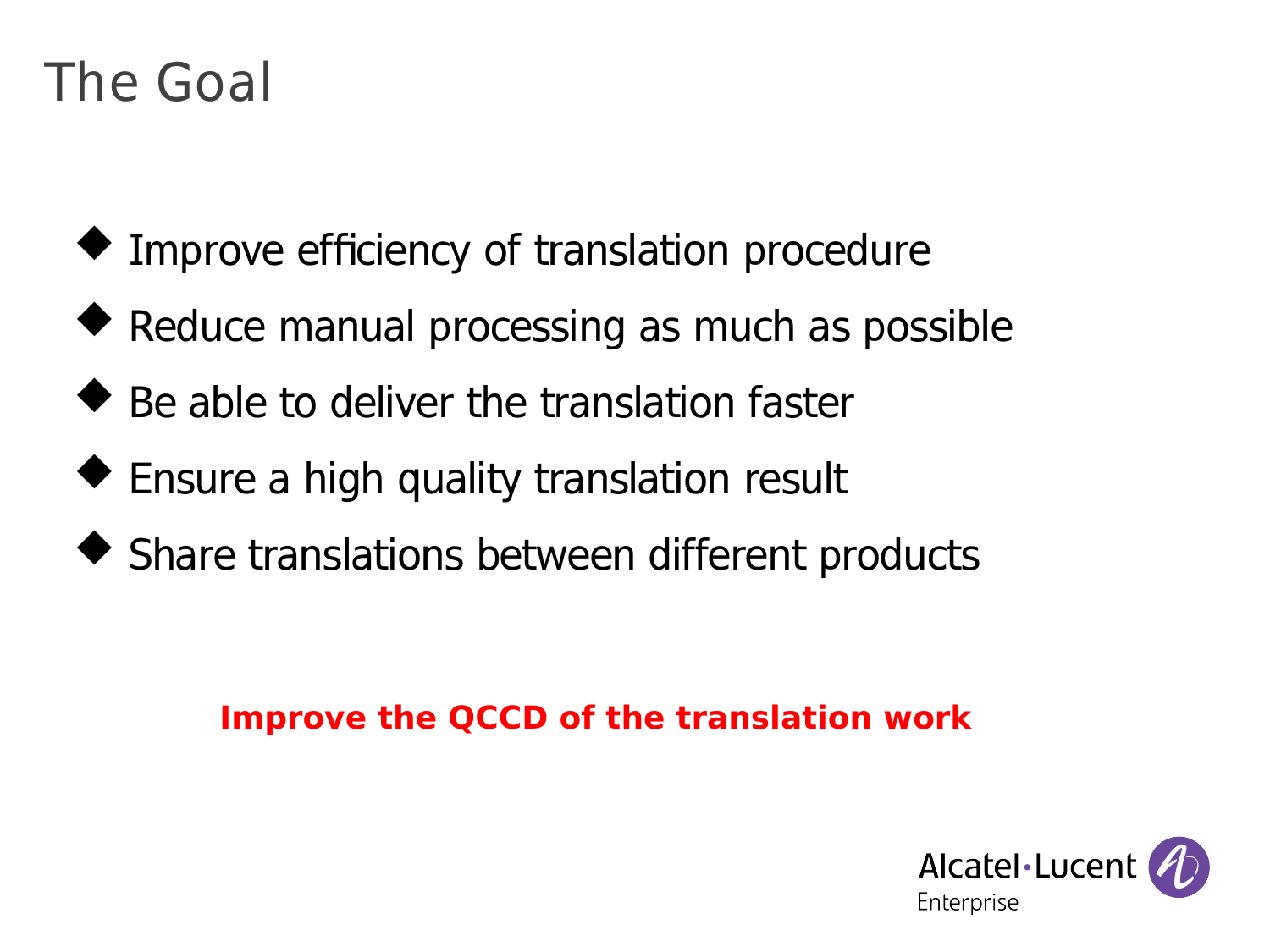

The Goal

 Improve efficiency of translation procedure
 Reduce manual processing as much as possible
 Be able to deliver the translation faster
 Ensure a high quality translation result
 Share translations between different products

Improve the QCCD of the translation work